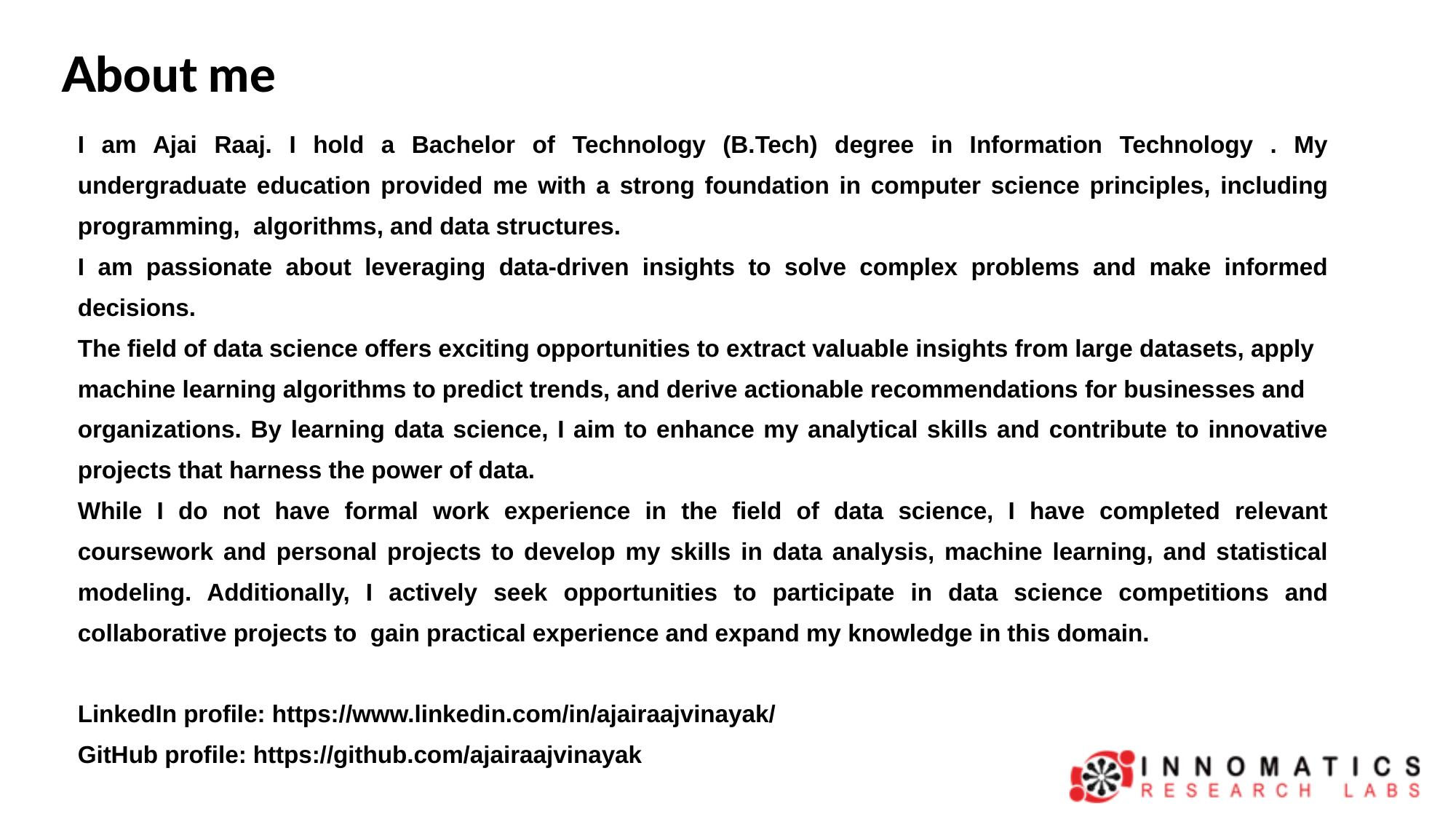

About me
I am Ajai Raaj. I hold a Bachelor of Technology (B.Tech) degree in Information Technology . My undergraduate education provided me with a strong foundation in computer science principles, including programming,  algorithms, and data structures.
I am passionate about leveraging data-driven insights to solve complex problems and make informed decisions.
The field of data science offers exciting opportunities to extract valuable insights from large datasets, apply
machine learning algorithms to predict trends, and derive actionable recommendations for businesses and
organizations. By learning data science, I aim to enhance my analytical skills and contribute to innovative projects that harness the power of data.
While I do not have formal work experience in the field of data science, I have completed relevant coursework and personal projects to develop my skills in data analysis, machine learning, and statistical modeling. Additionally, I actively seek opportunities to participate in data science competitions and collaborative projects to  gain practical experience and expand my knowledge in this domain.

LinkedIn profile: https://www.linkedin.com/in/ajairaajvinayak/
GitHub profile: https://github.com/ajairaajvinayak